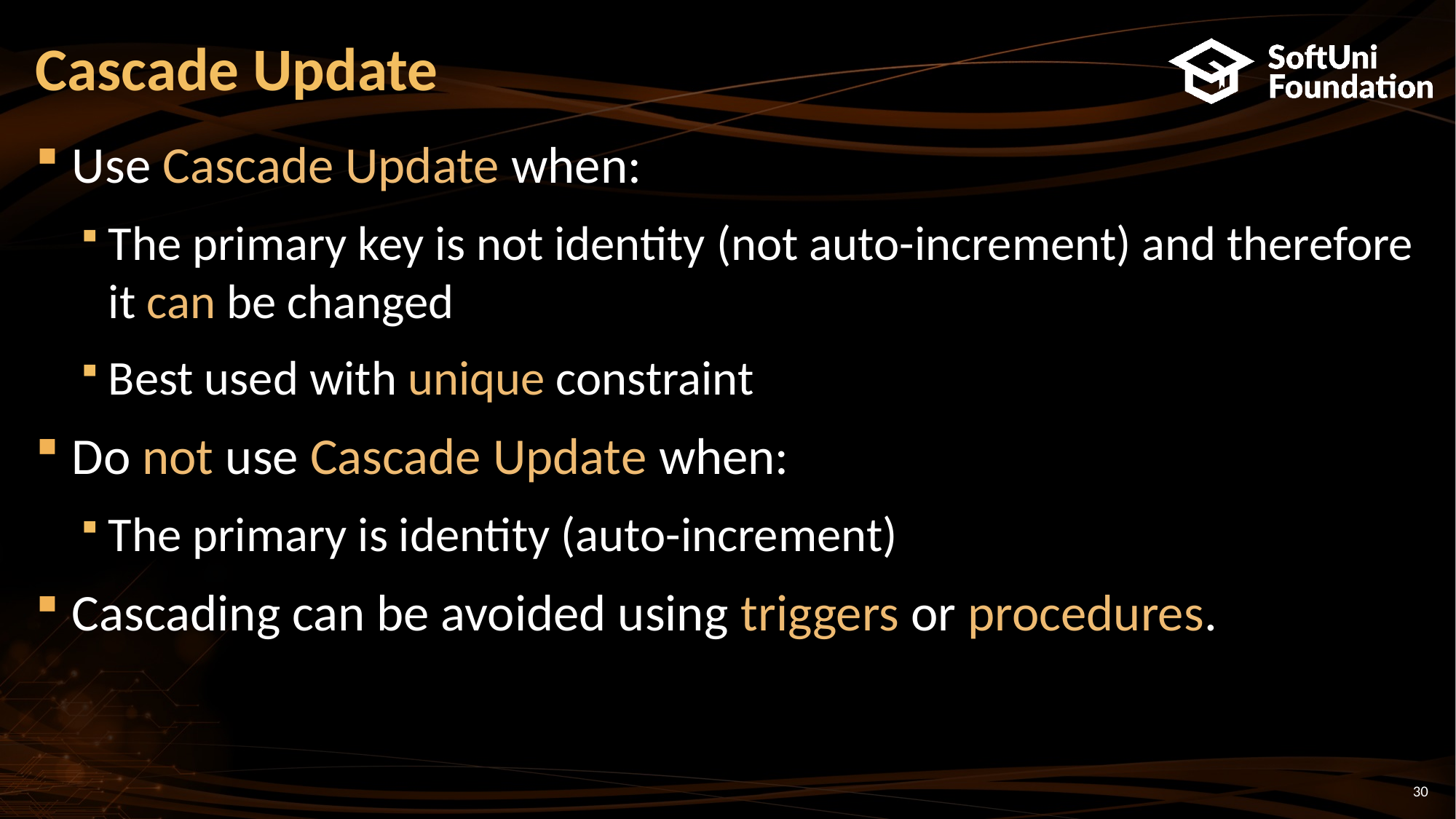

# Cascade Update
Use Cascade Update when:
The primary key is not identity (not auto-increment) and therefore it can be changed
Best used with unique constraint
Do not use Cascade Update when:
The primary is identity (auto-increment)
Cascading can be avoided using triggers or procedures.

30